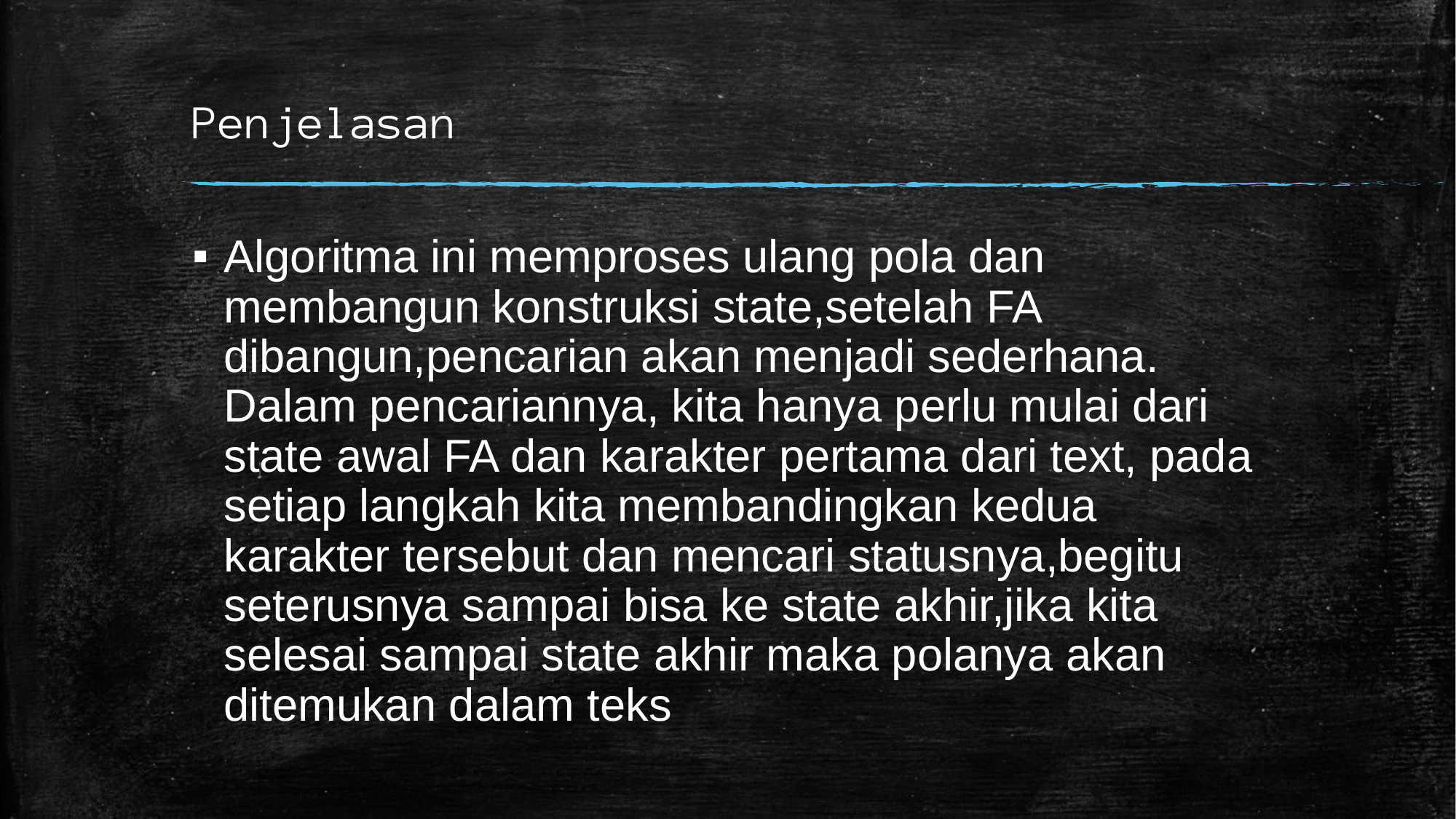

# Penjelasan
Algoritma ini memproses ulang pola dan membangun konstruksi state,setelah FA dibangun,pencarian akan menjadi sederhana. Dalam pencariannya, kita hanya perlu mulai dari state awal FA dan karakter pertama dari text, pada setiap langkah kita membandingkan kedua karakter tersebut dan mencari statusnya,begitu seterusnya sampai bisa ke state akhir,jika kita selesai sampai state akhir maka polanya akan ditemukan dalam teks